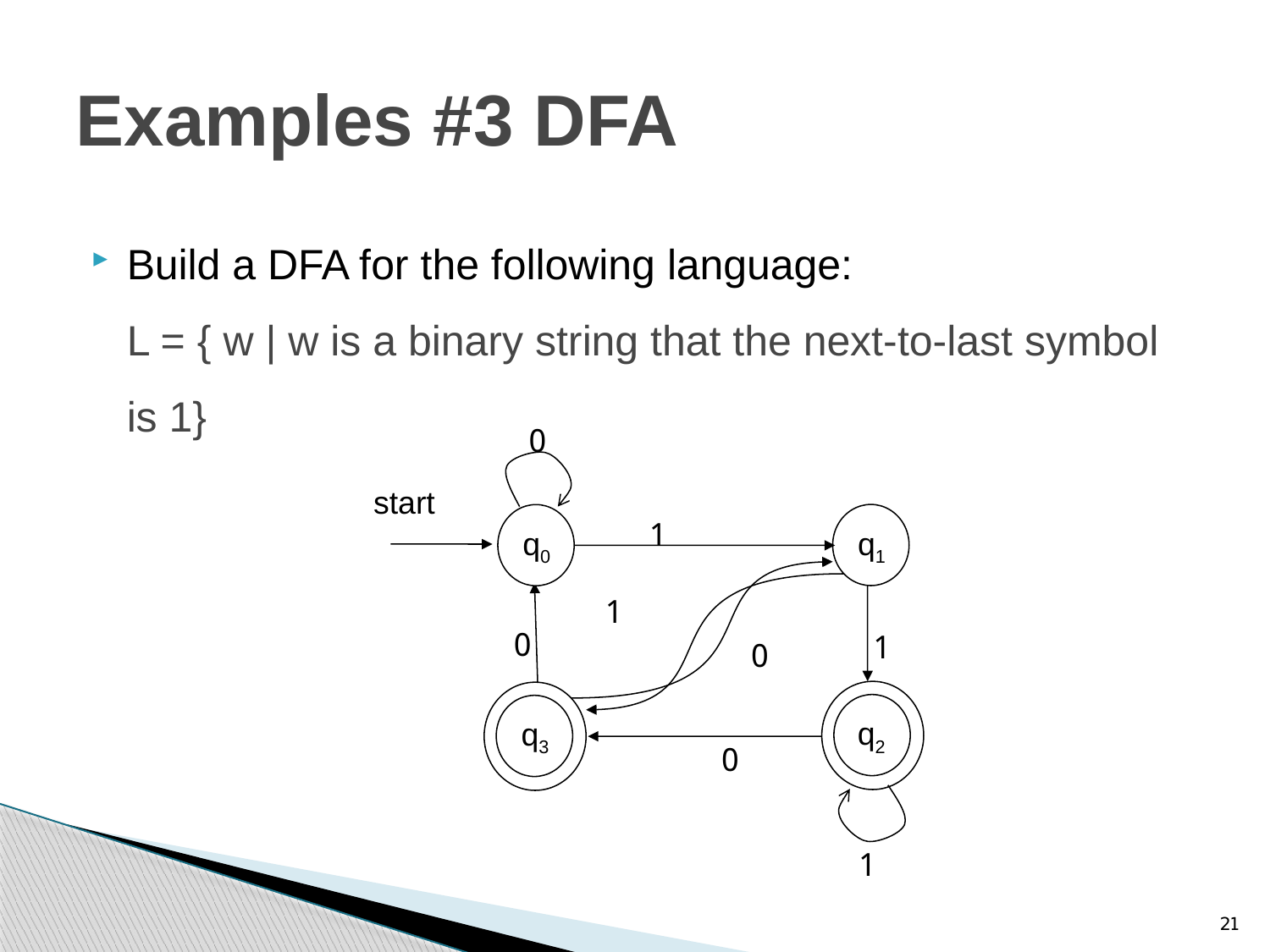

# Examples #3 DFA
Build a DFA for the following language:
L = { w | w is a binary string that the next-to-last symbol is 1}

0

start
q0

q1
1

1

q2
1
0

0

q3
0

1
21